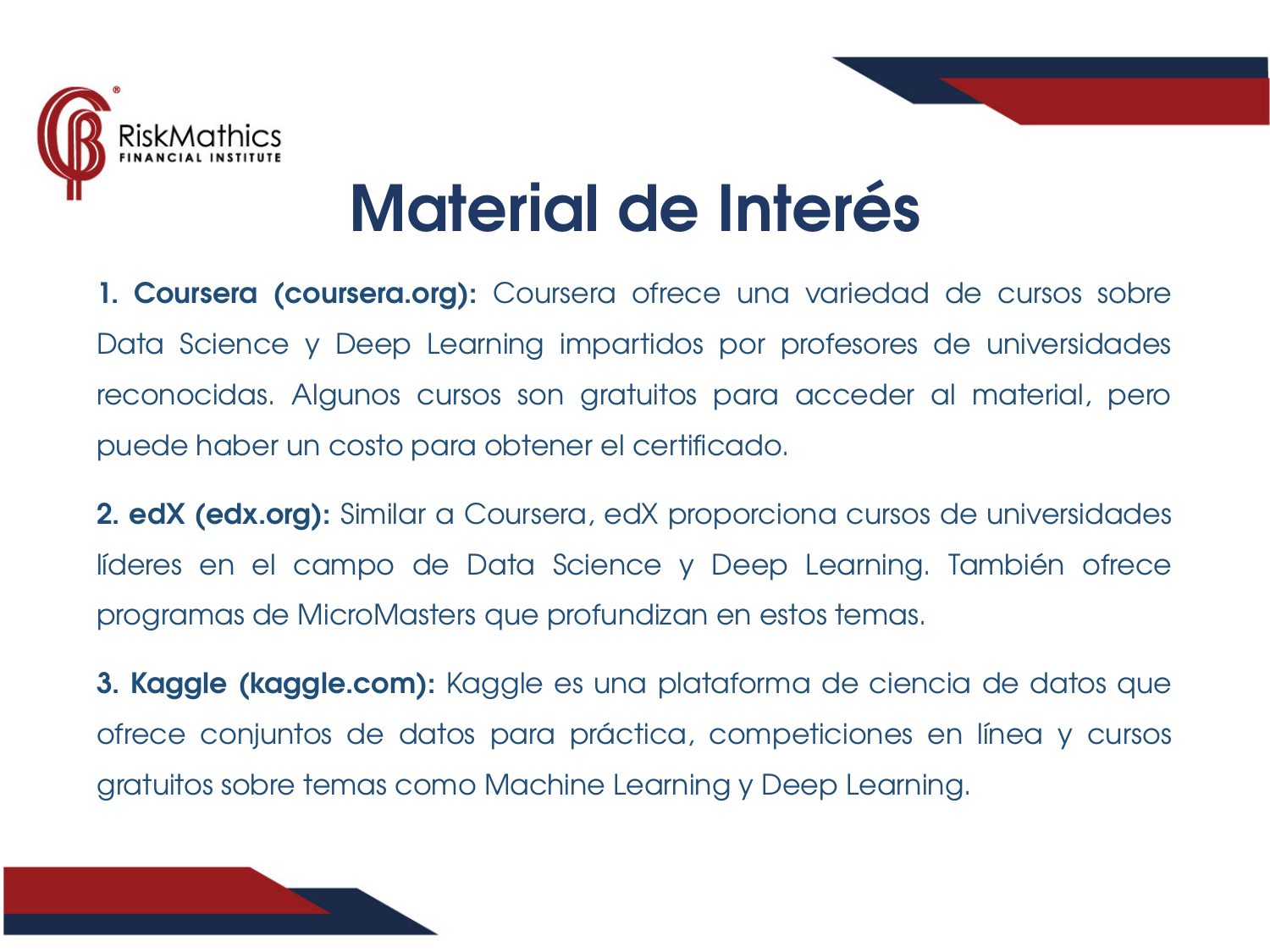

Material de Interés
1. Coursera (coursera.org): Coursera ofrece una variedad de cursos sobre Data Science y Deep Learning impartidos por profesores de universidades reconocidas. Algunos cursos son gratuitos para acceder al material, pero puede haber un costo para obtener el certificado.
2. edX (edx.org): Similar a Coursera, edX proporciona cursos de universidades líderes en el campo de Data Science y Deep Learning. También ofrece programas de MicroMasters que profundizan en estos temas.
3. Kaggle (kaggle.com): Kaggle es una plataforma de ciencia de datos que ofrece conjuntos de datos para práctica, competiciones en línea y cursos gratuitos sobre temas como Machine Learning y Deep Learning.